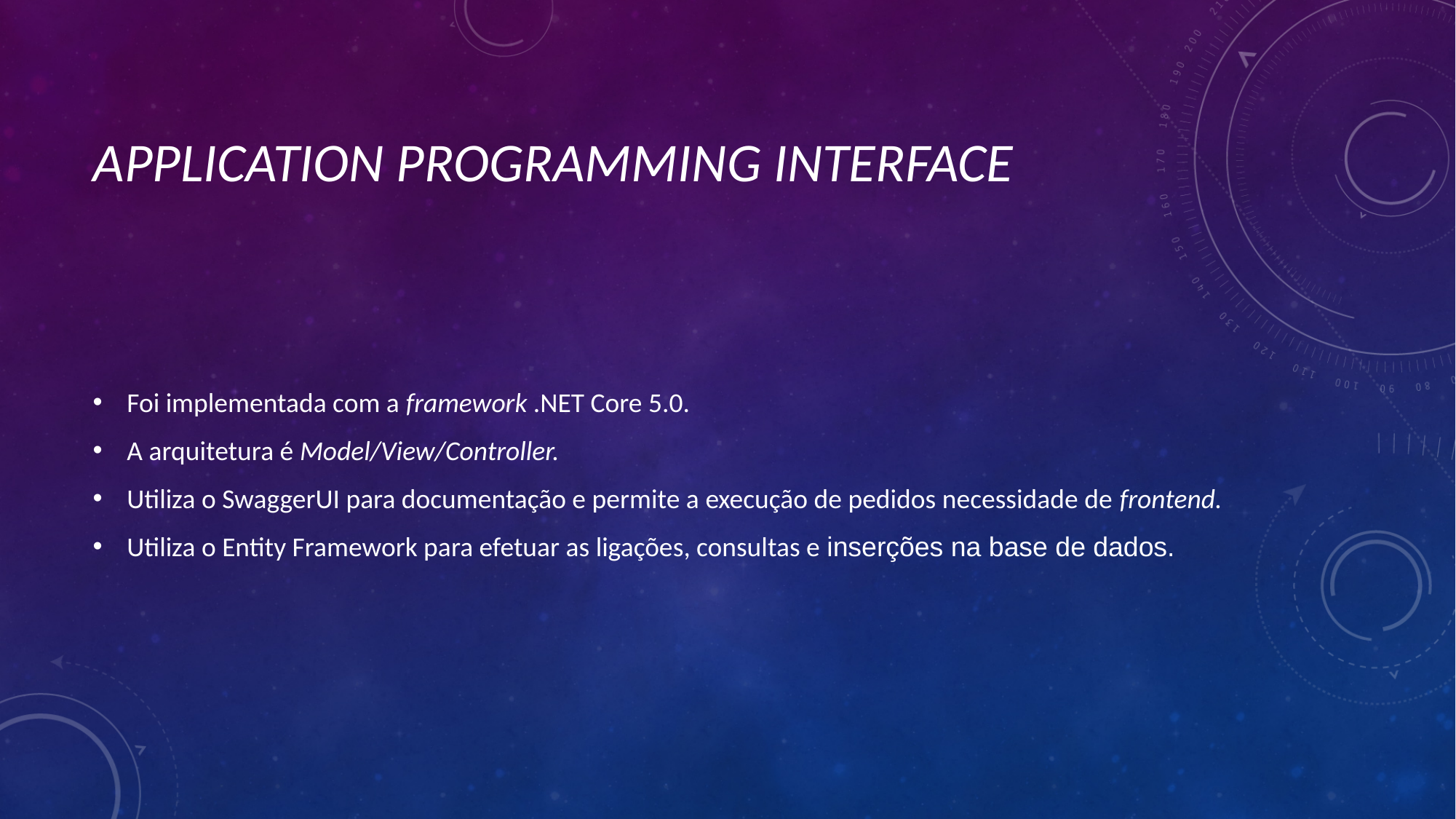

# Application Programming interface
Foi implementada com a framework .NET Core 5.0.
A arquitetura é Model/View/Controller.
Utiliza o SwaggerUI para documentação e permite a execução de pedidos necessidade de frontend.
Utiliza o Entity Framework para efetuar as ligações, consultas e inserções na base de dados.